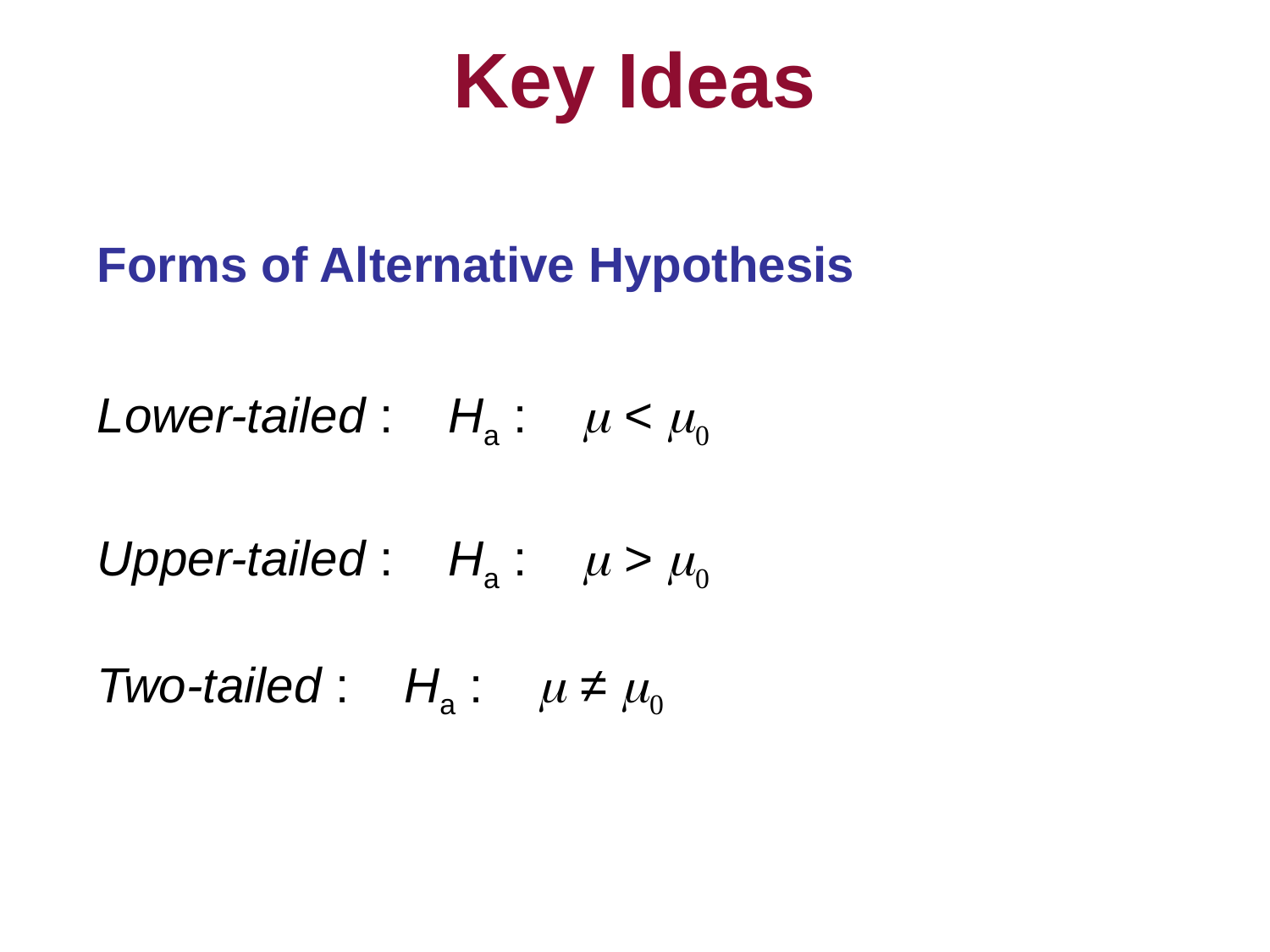

# Key Ideas
Forms of Alternative Hypothesis

Lower-tailed :    Ha :    μ < μ0

Upper-tailed :    Ha :    μ > μ0

Two-tailed :    Ha :    μ ≠ μ0